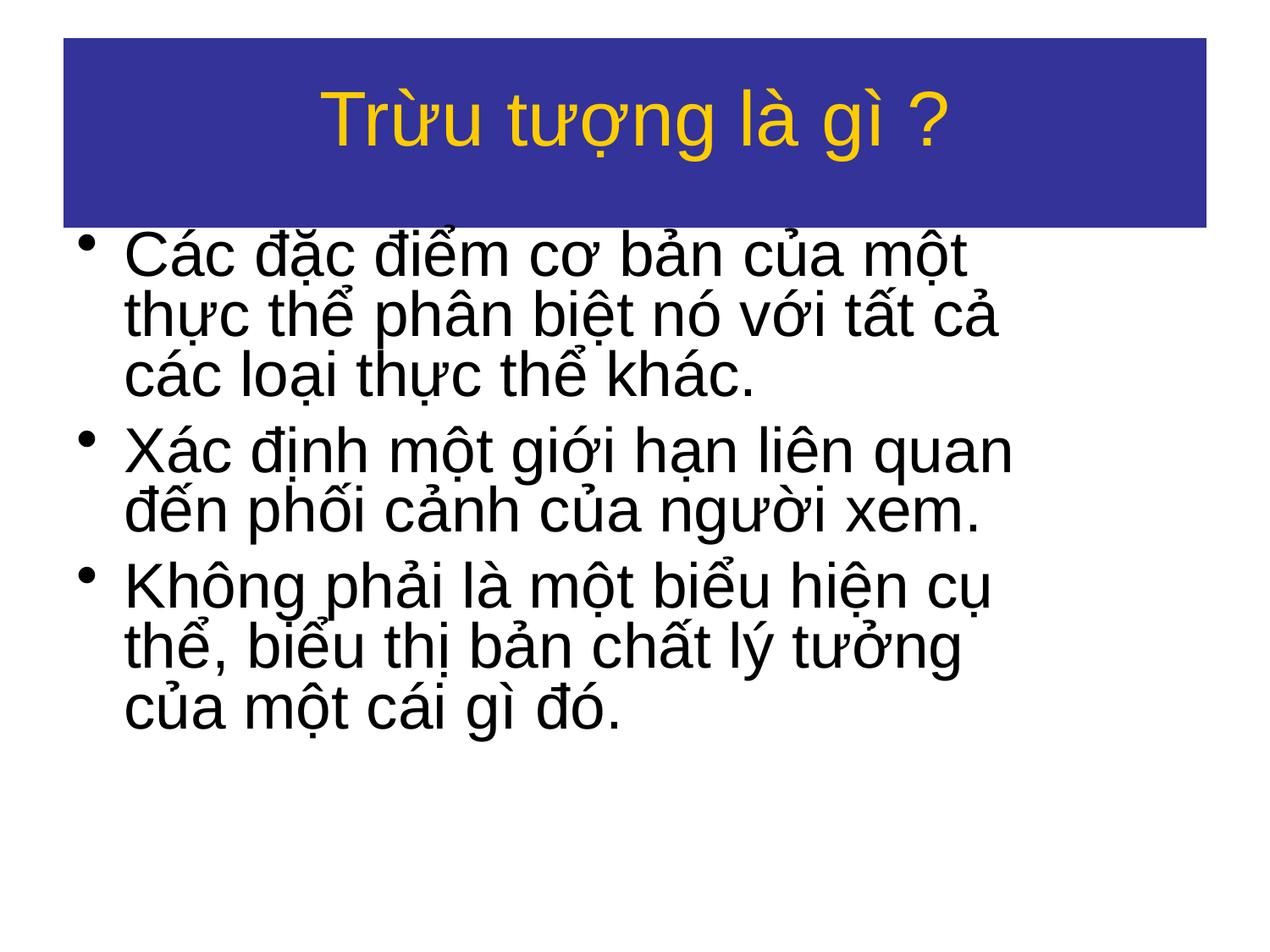

# Trừu tượng là gì ?
Các đặc điểm cơ bản của một thực thể phân biệt nó với tất cả các loại thực thể khác.
Xác định một giới hạn liên quan đến phối cảnh của người xem.
Không phải là một biểu hiện cụ thể, biểu thị bản chất lý tưởng của một cái gì đó.